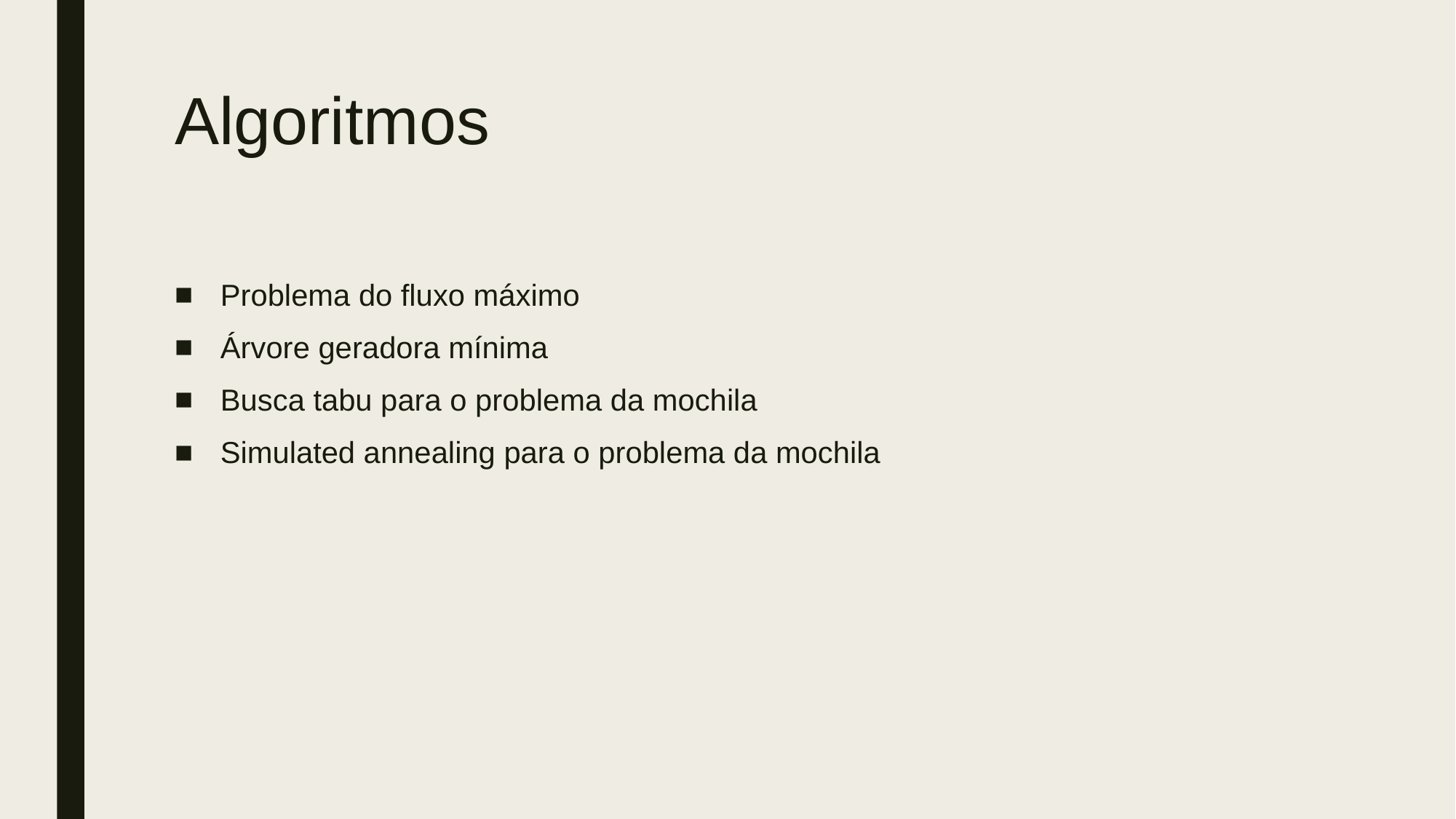

# Algoritmos
Problema do fluxo máximo
Árvore geradora mínima
Busca tabu para o problema da mochila
Simulated annealing para o problema da mochila